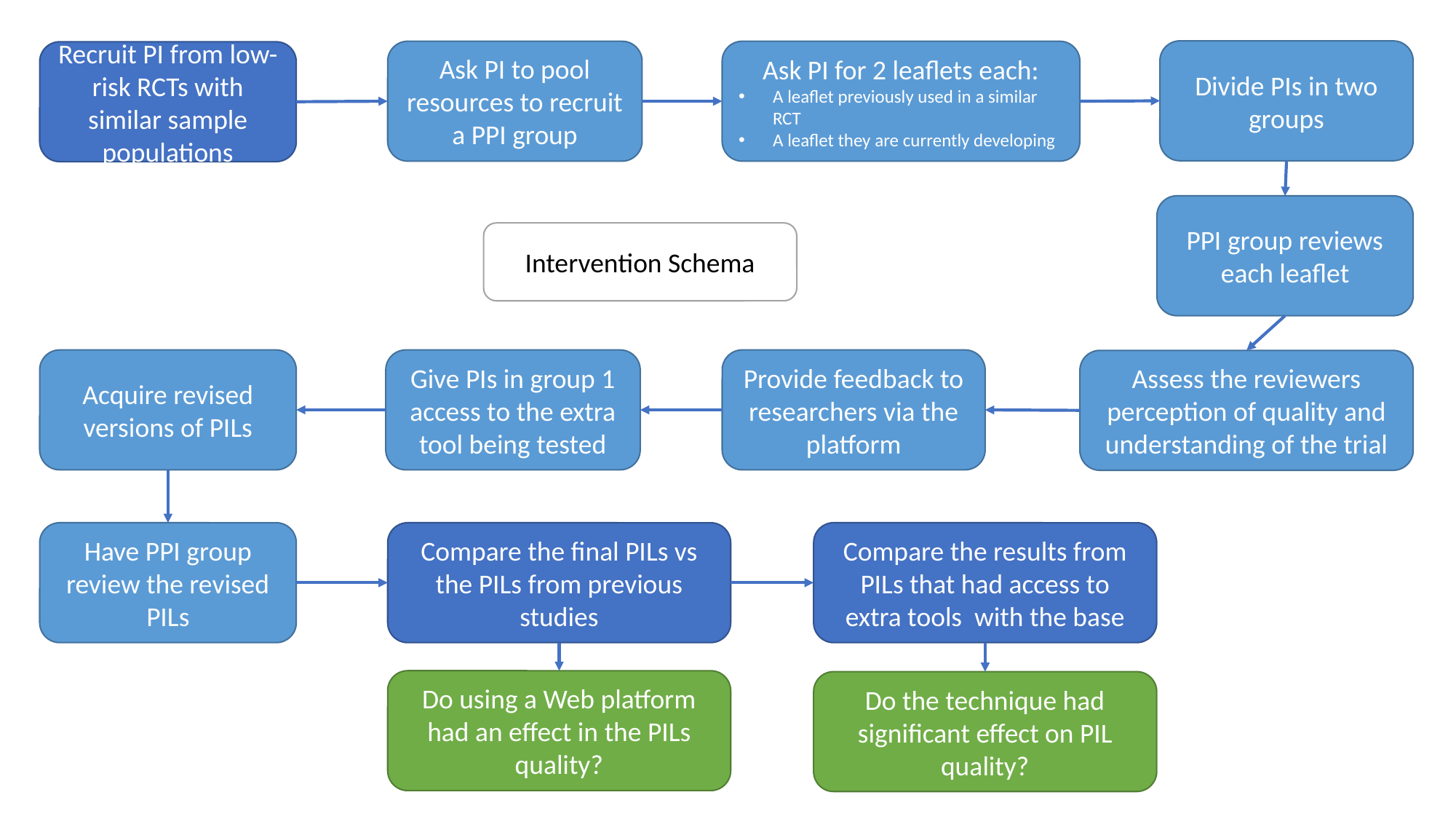

Divide PIs in two groups
Ask PI for 2 leaflets each:
A leaflet previously used in a similar RCT
A leaflet they are currently developing
Ask PI to pool resources to recruit a PPI group
Recruit PI from low-risk RCTs with similar sample populations
PPI group reviews each leaflet
Intervention Schema
Acquire revised versions of PILs
Give PIs in group 1 access to the extra tool being tested
Provide feedback to researchers via the platform
Assess the reviewers perception of quality and understanding of the trial
Compare the results from PILs that had access to extra tools  with the base
Have PPI group review the revised PILs
Compare the final PILs vs the PILs from previous studies
Do using a Web platform had an effect in the PILs quality?
Do the technique had significant effect on PIL quality?